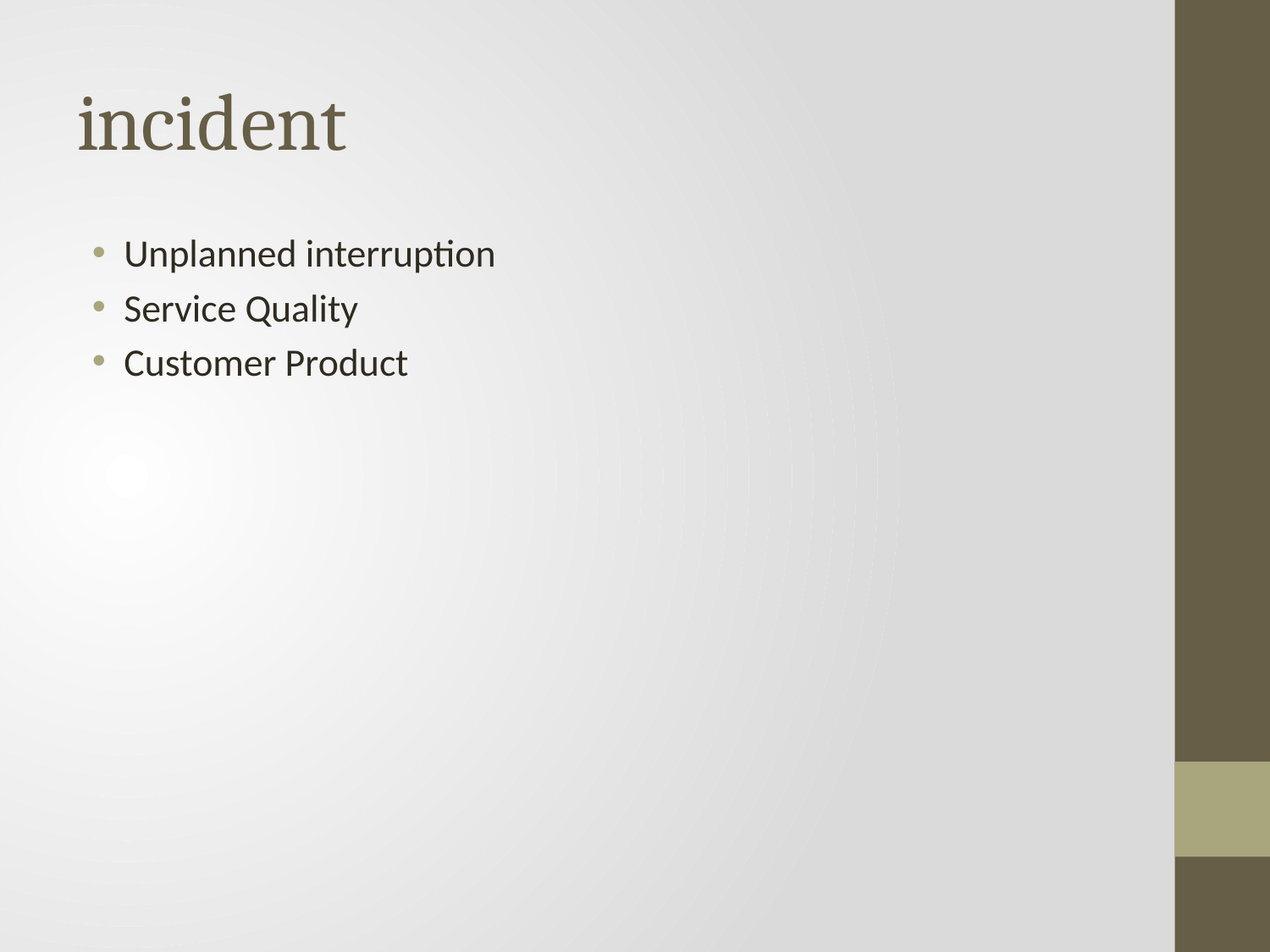

# incident
Unplanned interruption
Service Quality
Customer Product